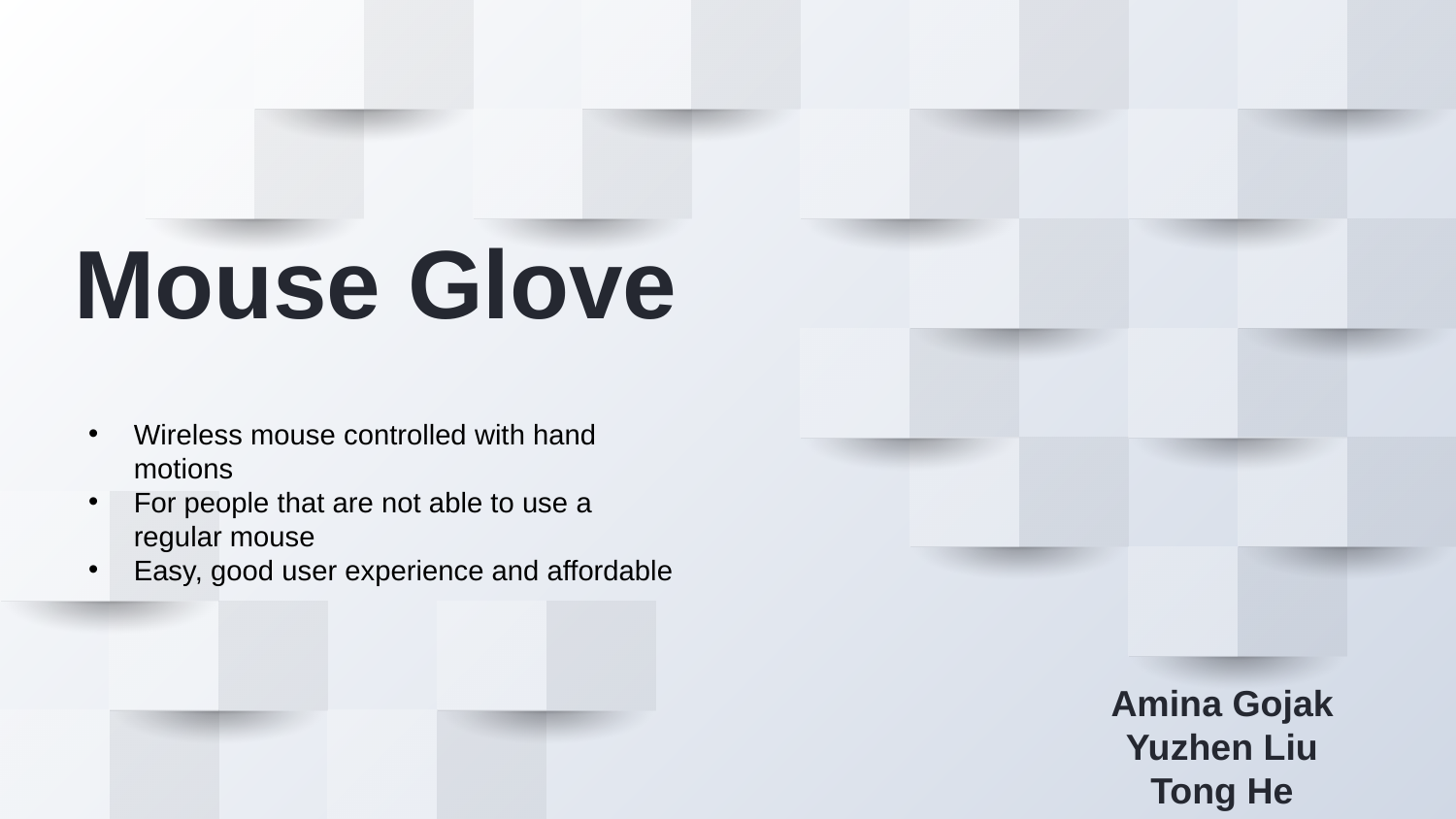

# Mouse Glove
Wireless mouse controlled with hand motions
For people that are not able to use a regular mouse
Easy, good user experience and affordable
Amina Gojak
Yuzhen Liu
Tong He